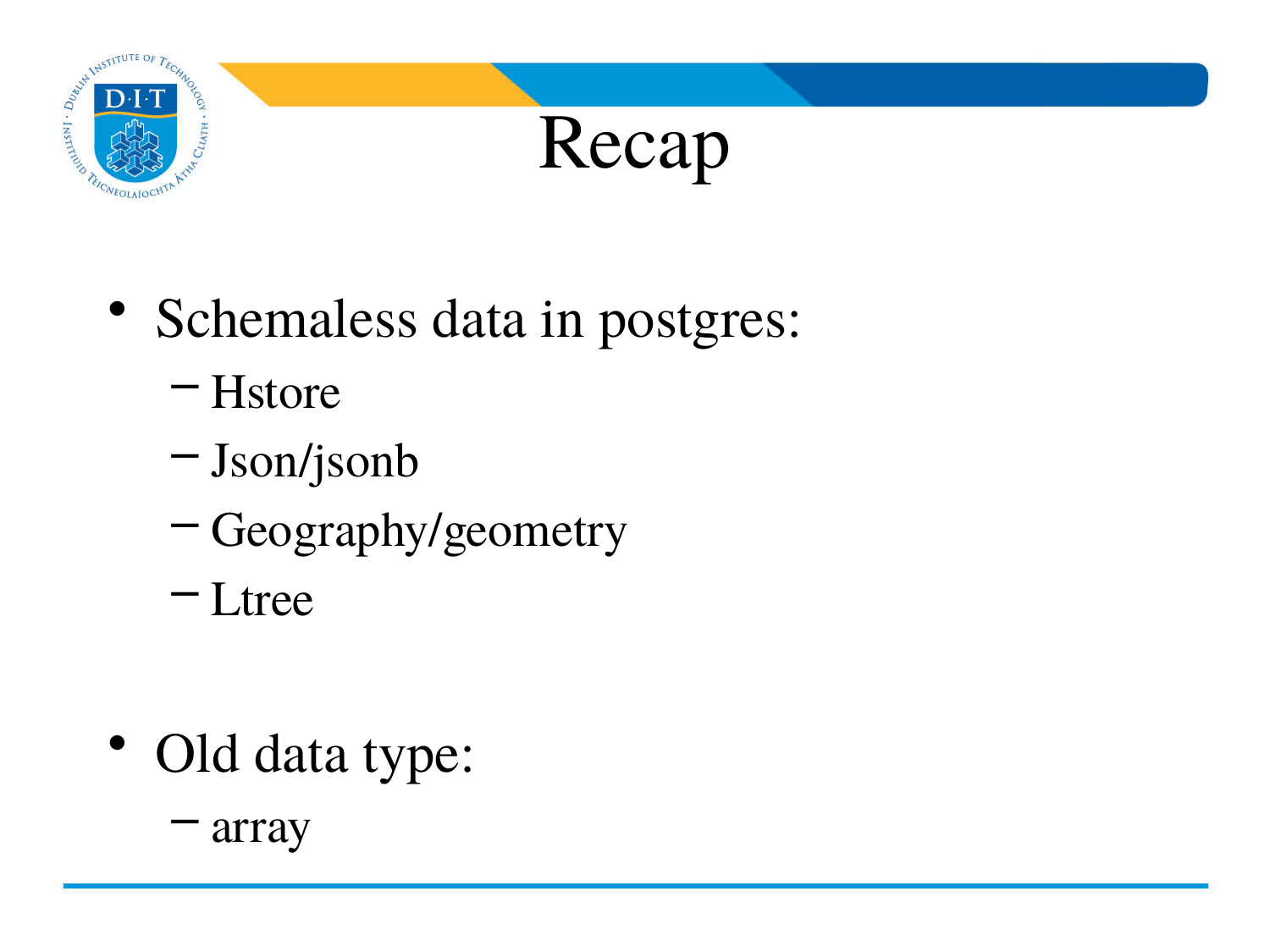

# Recap
Schemaless data in postgres:
Hstore
Json/jsonb
Geography/geometry
Ltree

Old data type:
array